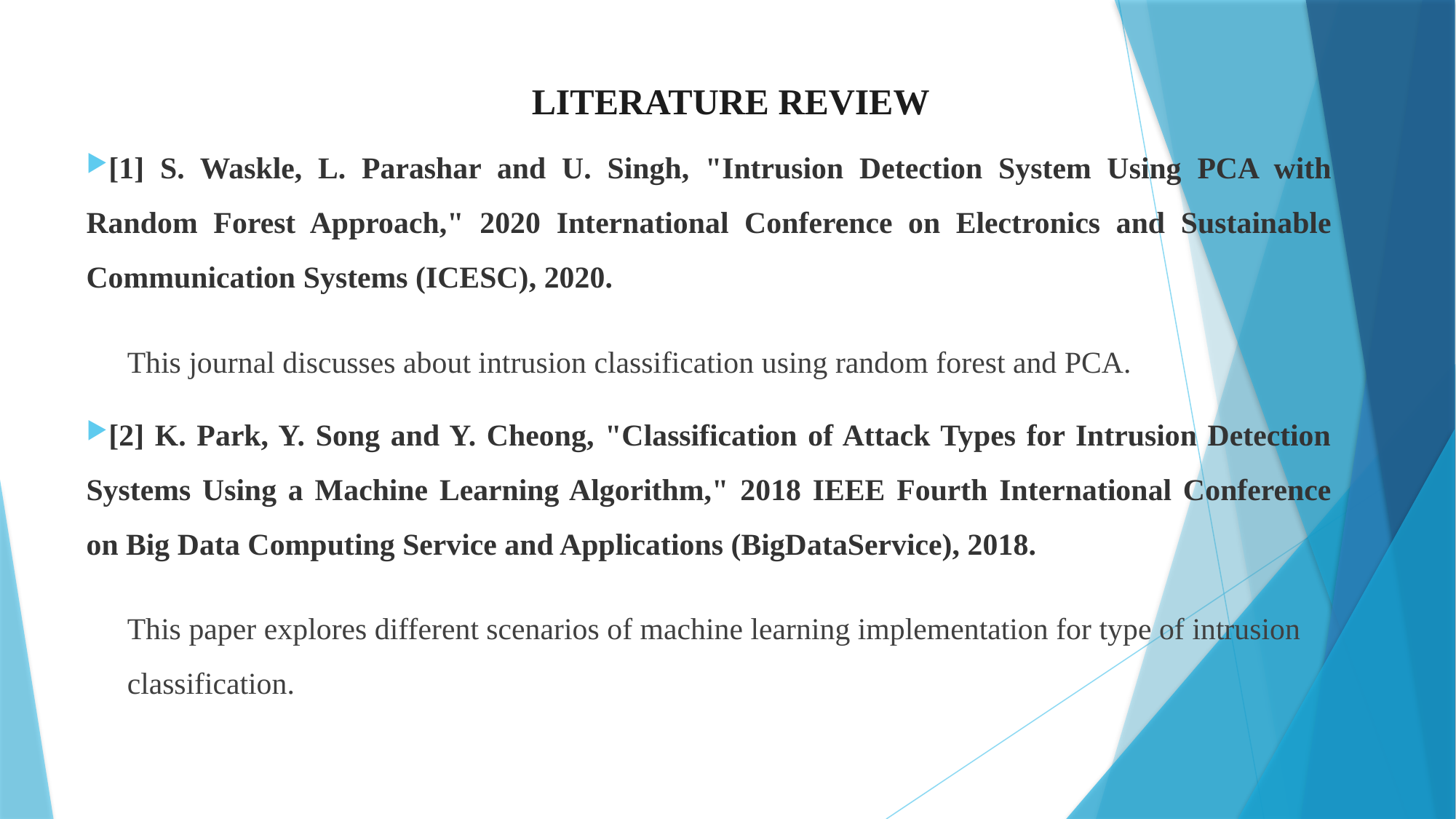

# LITERATURE REVIEW
[1] S. Waskle, L. Parashar and U. Singh, "Intrusion Detection System Using PCA with Random Forest Approach," 2020 International Conference on Electronics and Sustainable Communication Systems (ICESC), 2020.
 	This journal discusses about intrusion classification using random forest and PCA.
[2] K. Park, Y. Song and Y. Cheong, "Classification of Attack Types for Intrusion Detection Systems Using a Machine Learning Algorithm," 2018 IEEE Fourth International Conference on Big Data Computing Service and Applications (BigDataService), 2018.
	This paper explores different scenarios of machine learning implementation for type of intrusion classification.